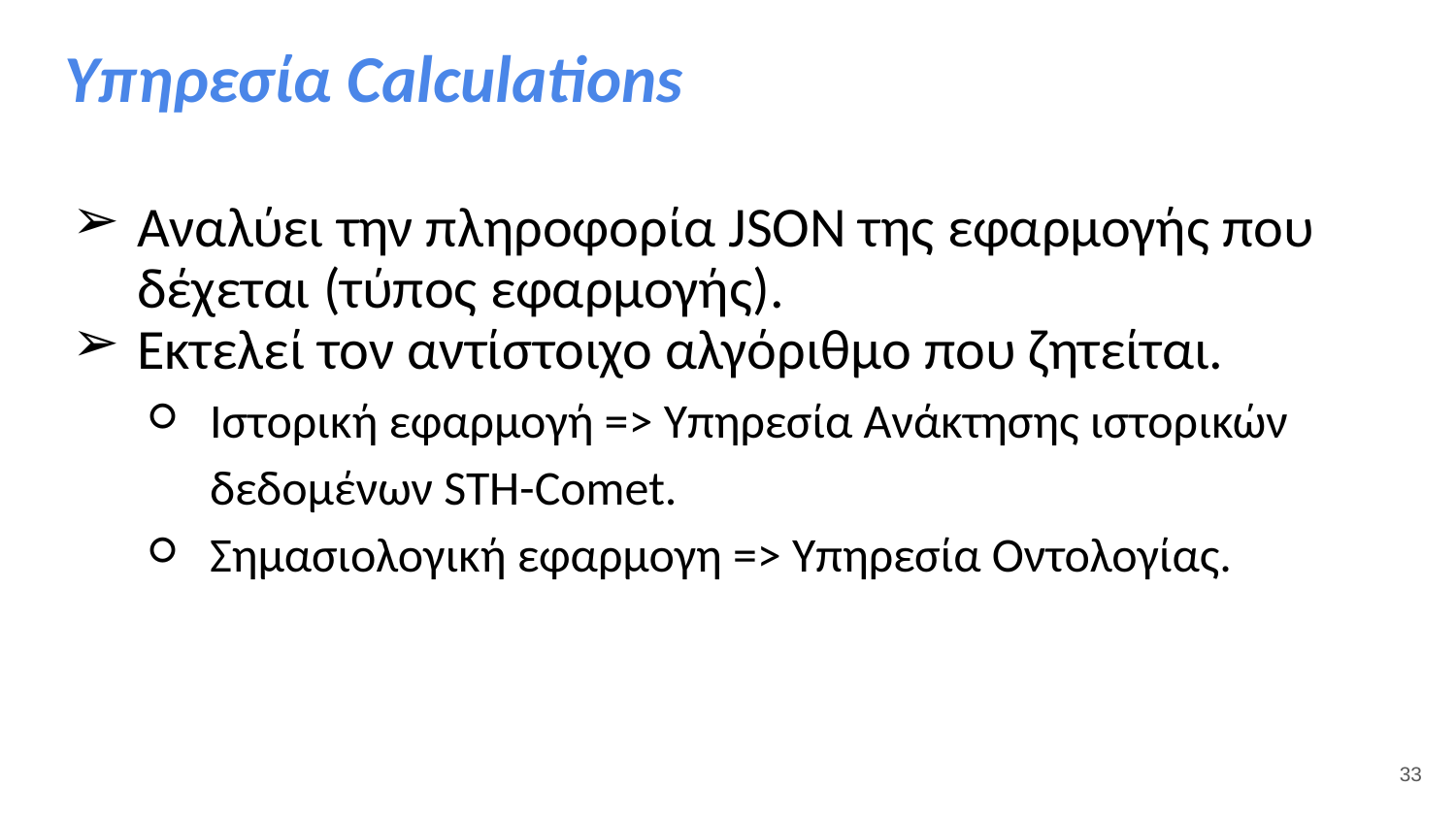

# Υπηρεσία Calculations

Αναλύει την πληροφορία JSON της εφαρμογής που δέχεται (τύπος εφαρμογής).
Εκτελεί τον αντίστοιχο αλγόριθμο που ζητείται.
Ιστορική εφαρμογή => Υπηρεσία Ανάκτησης ιστορικών δεδομένων STH-Comet.
Σημασιολογική εφαρμογη => Υπηρεσία Οντολογίας.
33